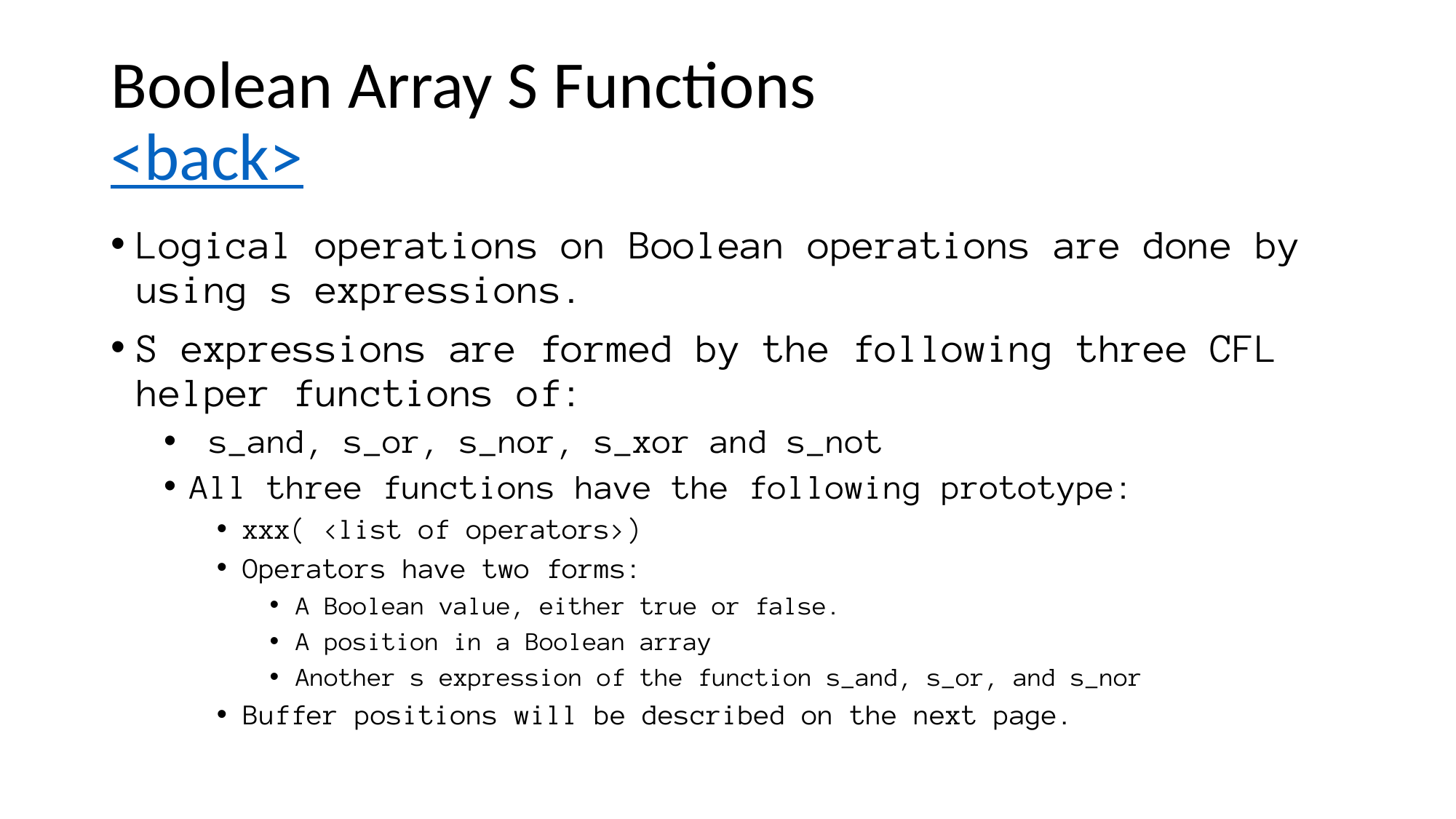

# Boolean Array S Functions <back>
Logical operations on Boolean operations are done by using s expressions.
S expressions are formed by the following three CFL helper functions of:
 s_and, s_or, s_nor, s_xor and s_not
All three functions have the following prototype:
xxx( <list of operators>)
Operators have two forms:
A Boolean value, either true or false.
A position in a Boolean array
Another s expression of the function s_and, s_or, and s_nor
Buffer positions will be described on the next page.